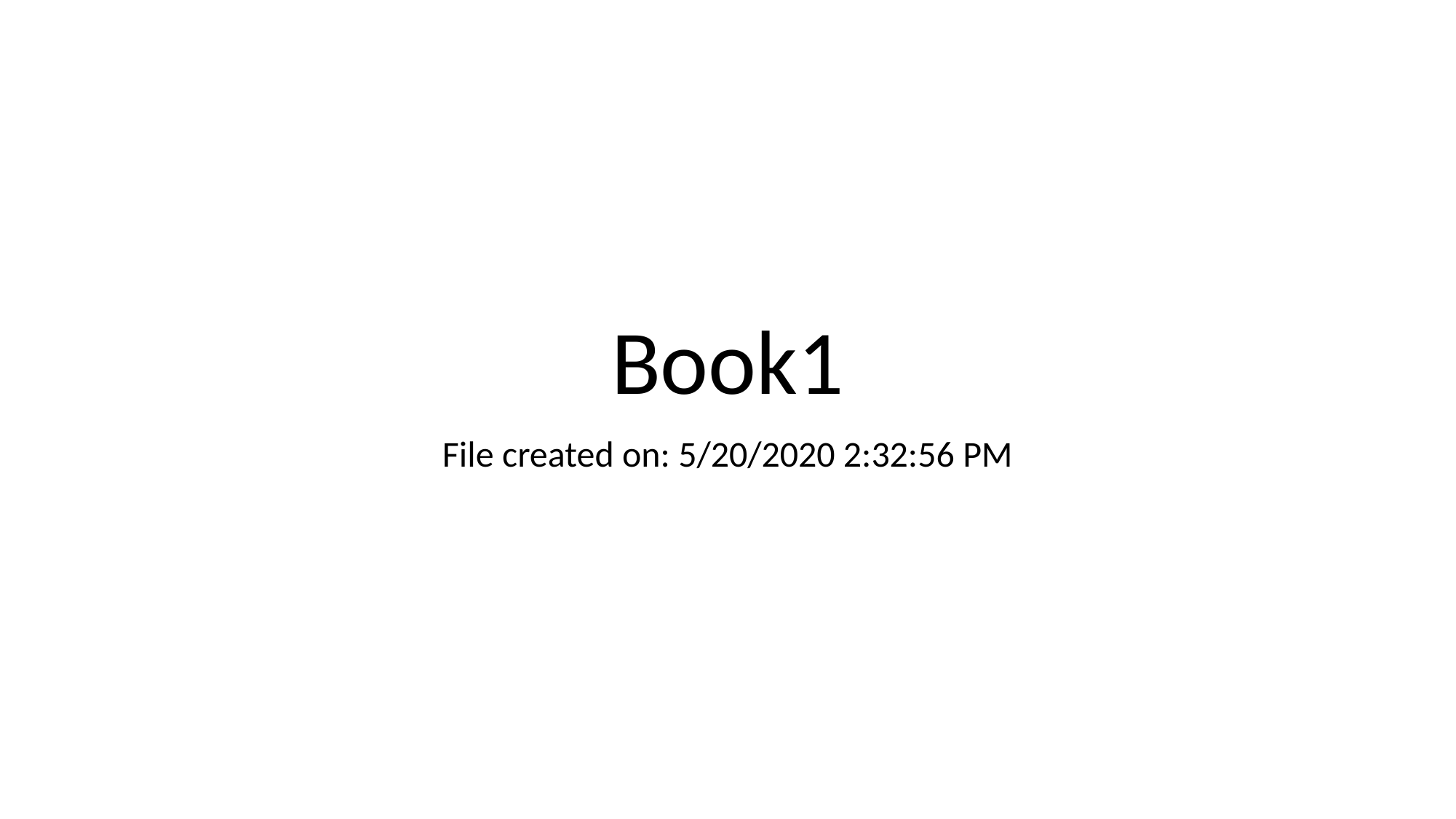

# Book1
File created on: 5/20/2020 2:32:56 PM